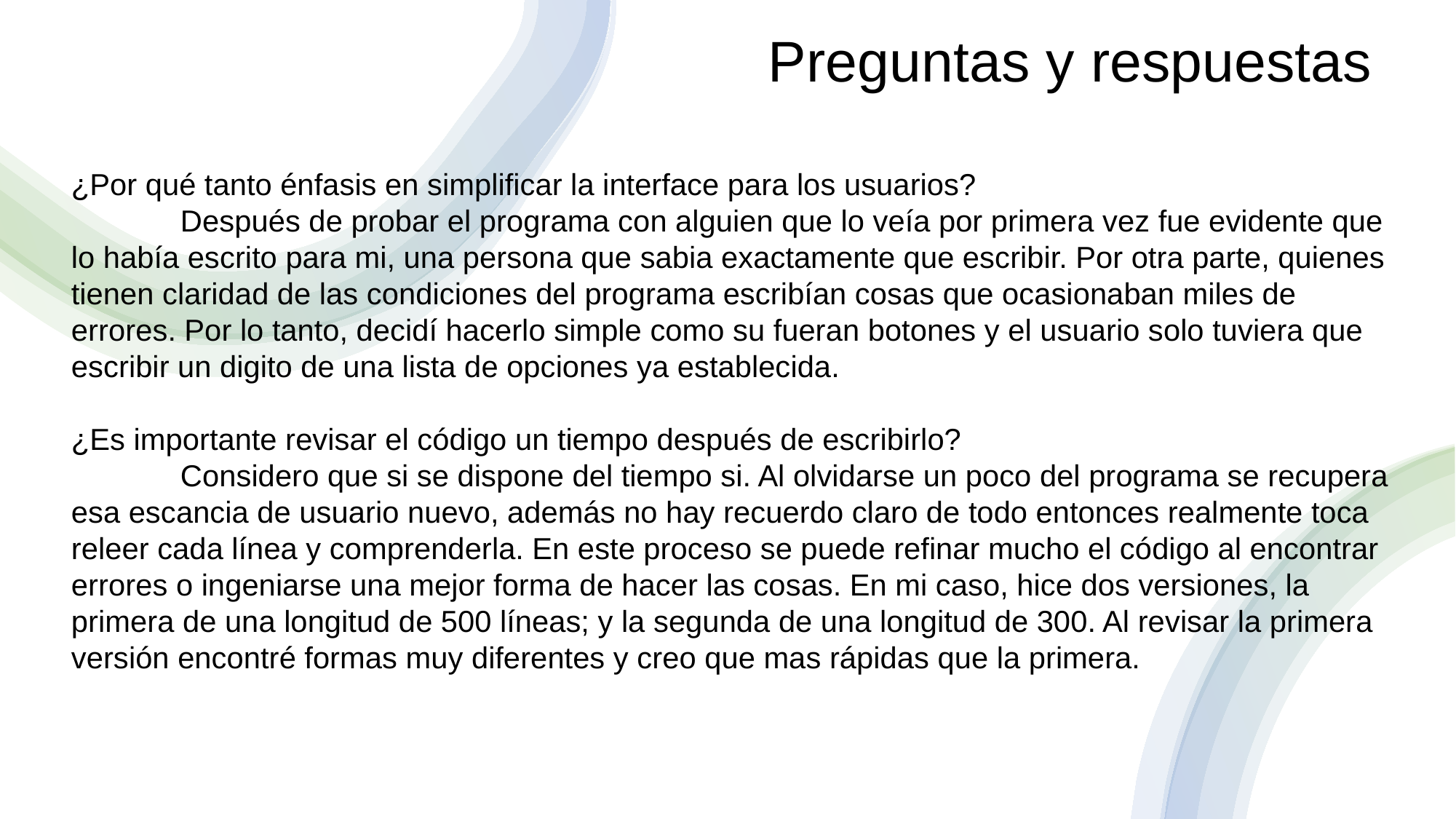

# Preguntas y respuestas
¿Por qué tanto énfasis en simplificar la interface para los usuarios?
	Después de probar el programa con alguien que lo veía por primera vez fue evidente que lo había escrito para mi, una persona que sabia exactamente que escribir. Por otra parte, quienes tienen claridad de las condiciones del programa escribían cosas que ocasionaban miles de errores. Por lo tanto, decidí hacerlo simple como su fueran botones y el usuario solo tuviera que escribir un digito de una lista de opciones ya establecida.

¿Es importante revisar el código un tiempo después de escribirlo?
	Considero que si se dispone del tiempo si. Al olvidarse un poco del programa se recupera esa escancia de usuario nuevo, además no hay recuerdo claro de todo entonces realmente toca releer cada línea y comprenderla. En este proceso se puede refinar mucho el código al encontrar errores o ingeniarse una mejor forma de hacer las cosas. En mi caso, hice dos versiones, la primera de una longitud de 500 líneas; y la segunda de una longitud de 300. Al revisar la primera versión encontré formas muy diferentes y creo que mas rápidas que la primera.